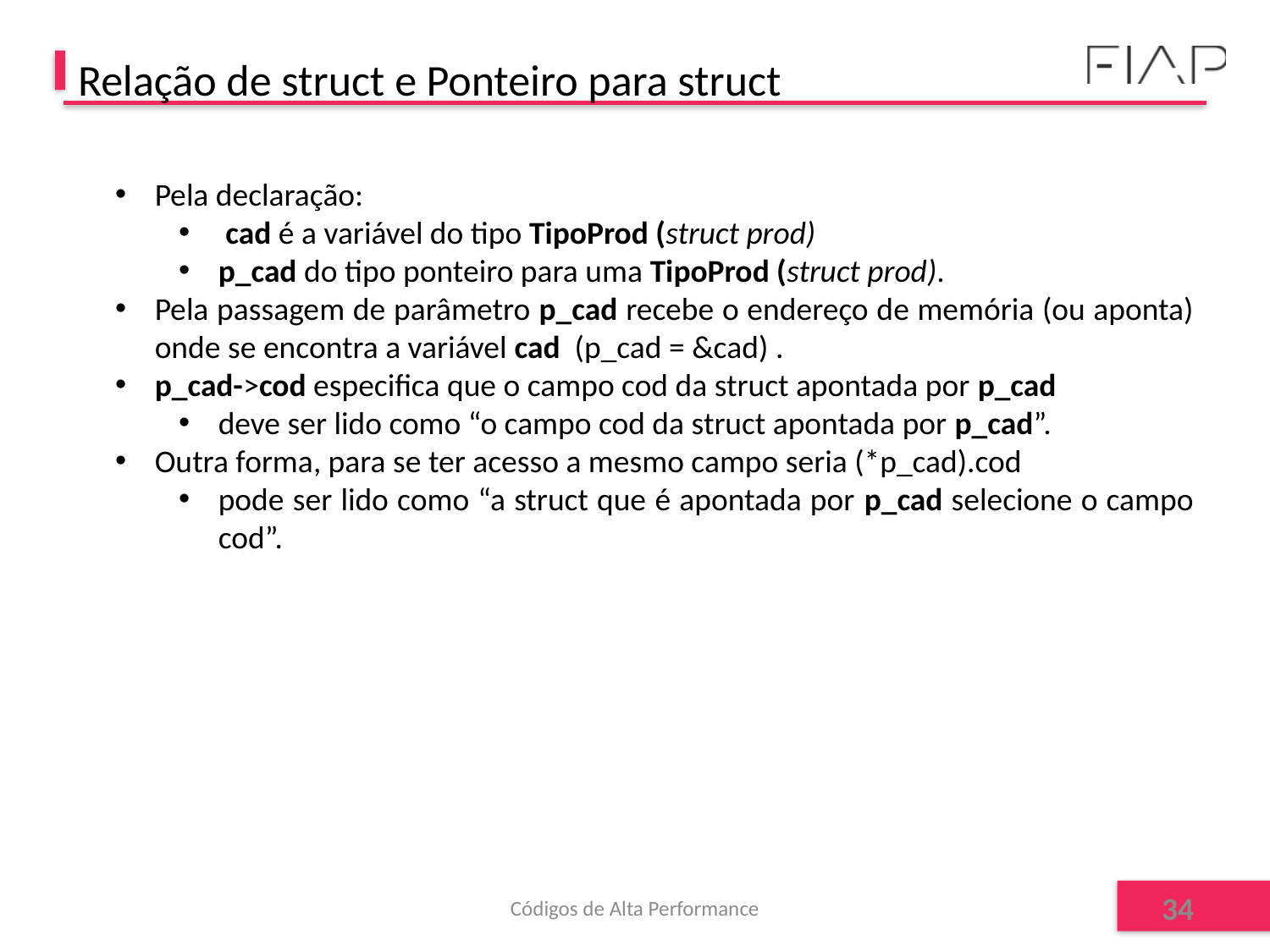

# Relação de struct e Ponteiro para struct
Pela declaração:
 cad é a variável do tipo TipoProd (struct prod)
p_cad do tipo ponteiro para uma TipoProd (struct prod).
Pela passagem de parâmetro p_cad recebe o endereço de memória (ou aponta) onde se encontra a variável cad  (p_cad = &cad) .
p_cad->cod especifica que o campo cod da struct apontada por p_cad
deve ser lido como “o campo cod da struct apontada por p_cad”.
Outra forma, para se ter acesso a mesmo campo seria (*p_cad).cod
pode ser lido como “a struct que é apontada por p_cad selecione o campo cod”.

Códigos de Alta Performance
34